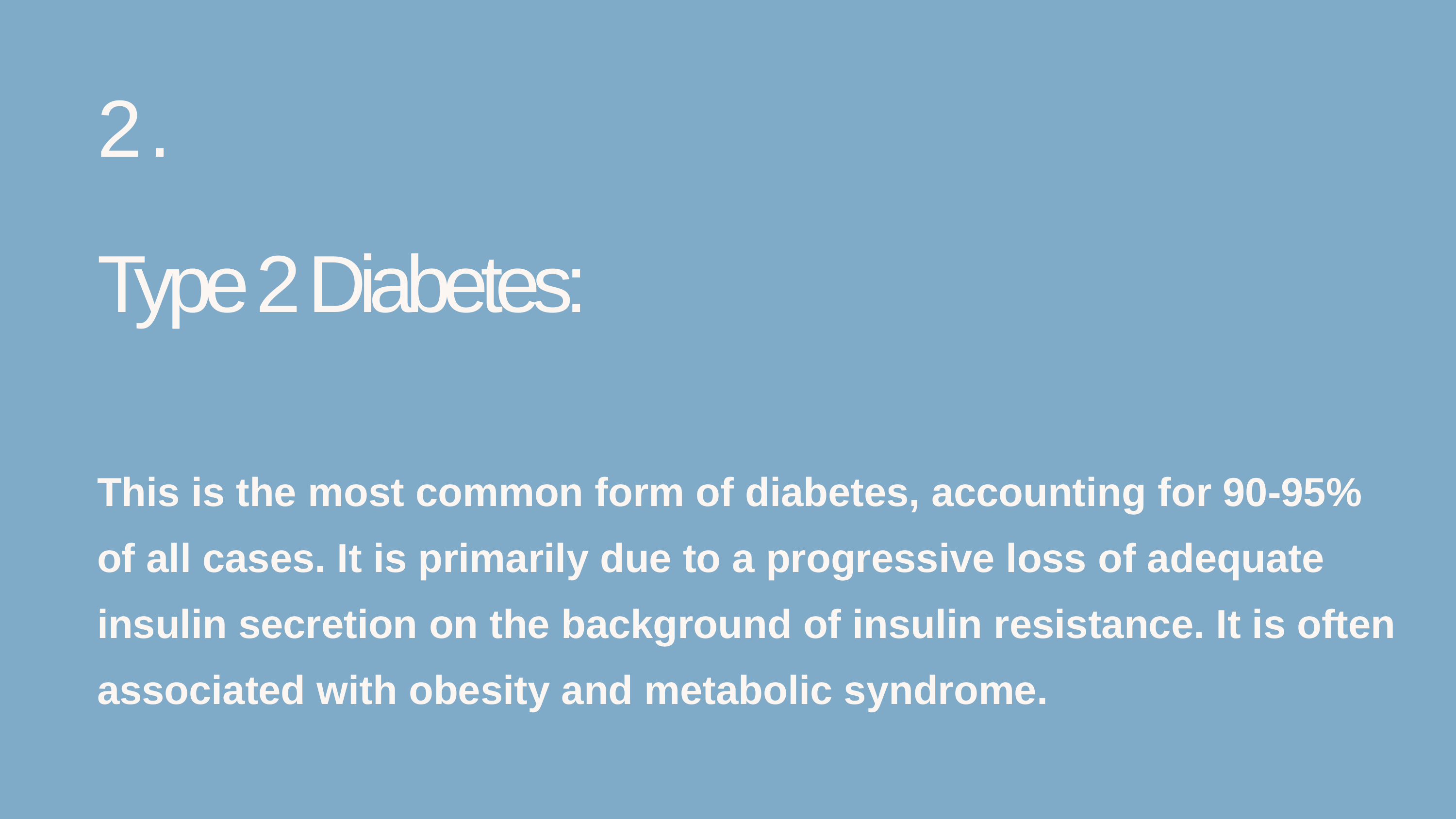

2 .

Type 2 Diabetes:
This is the most common form of diabetes, accounting for 90-95% of all cases. It is primarily due to a progressive loss of adequate insulin secretion on the background of insulin resistance. It is often associated with obesity and metabolic syndrome.